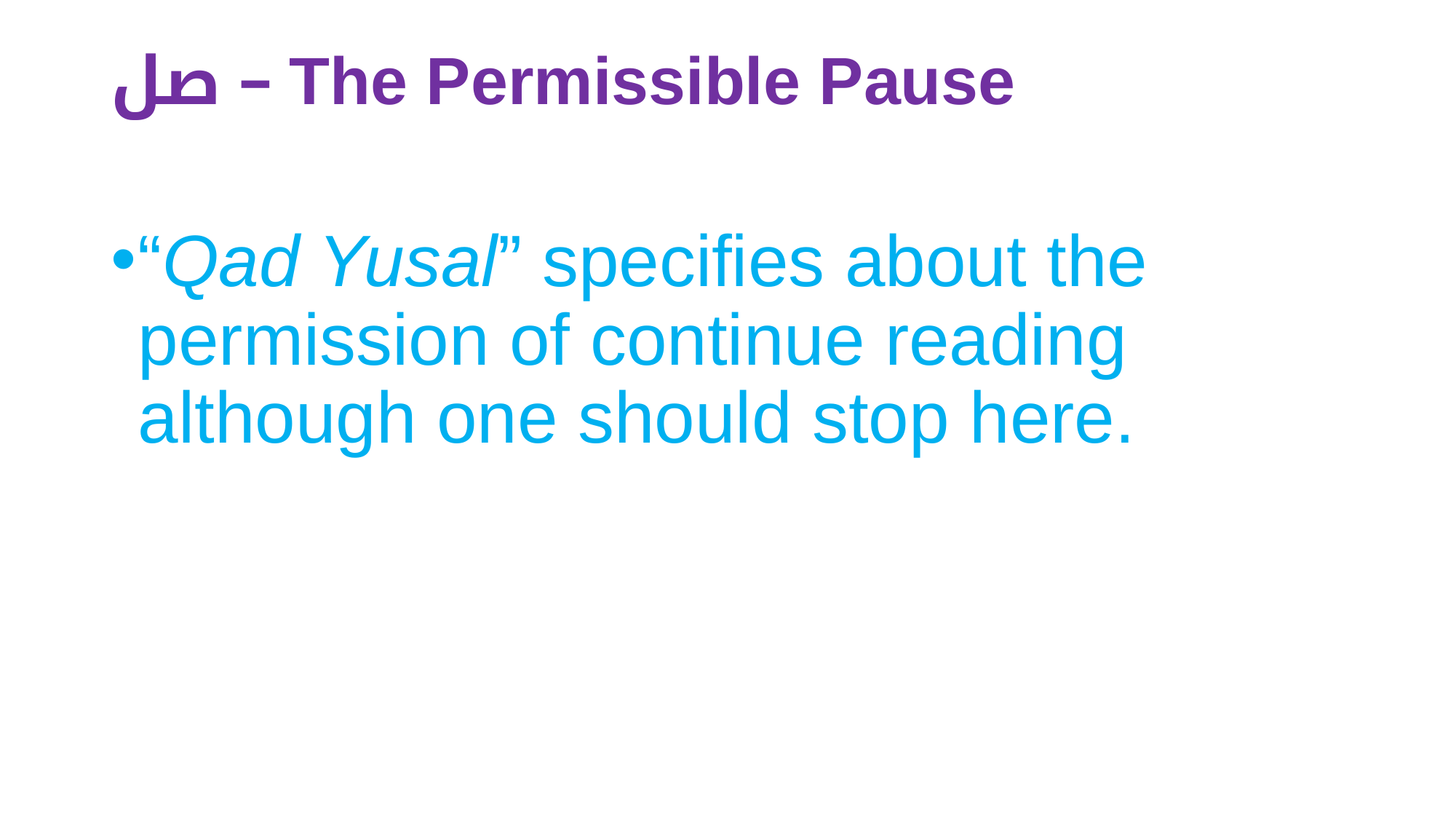

# صل – The Permissible Pause
“Qad Yusal” specifies about the permission of continue reading although one should stop here.